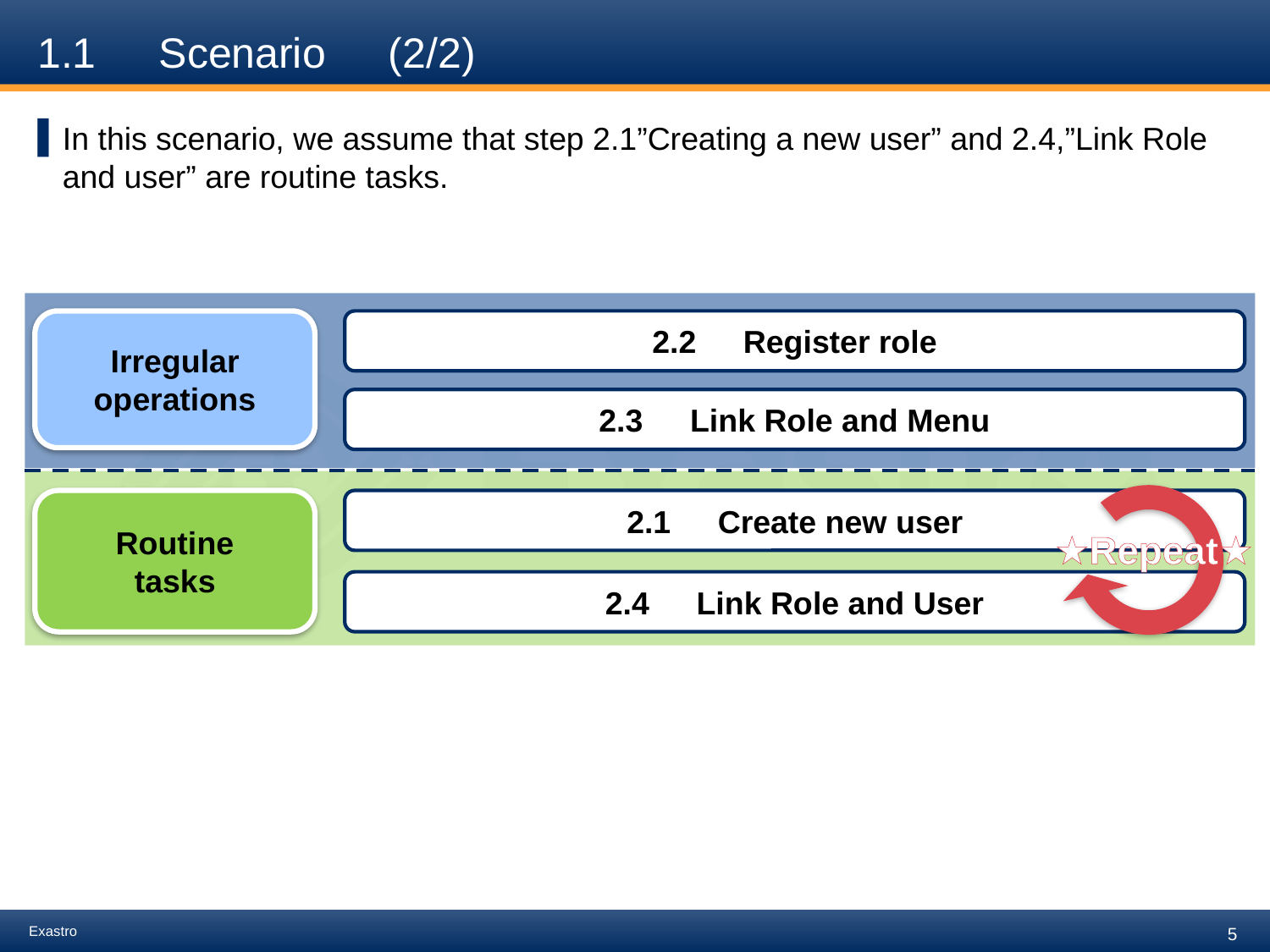

# 1.1　Scenario　(2/2)
In this scenario, we assume that step 2.1”Creating a new user” and 2.4,”Link Role and user” are routine tasks.

Irregular
operations
2.2　Register role
2.3　Link Role and Menu

Routine
tasks
2.1　Create new user
★Repeat★
2.4　Link Role and User